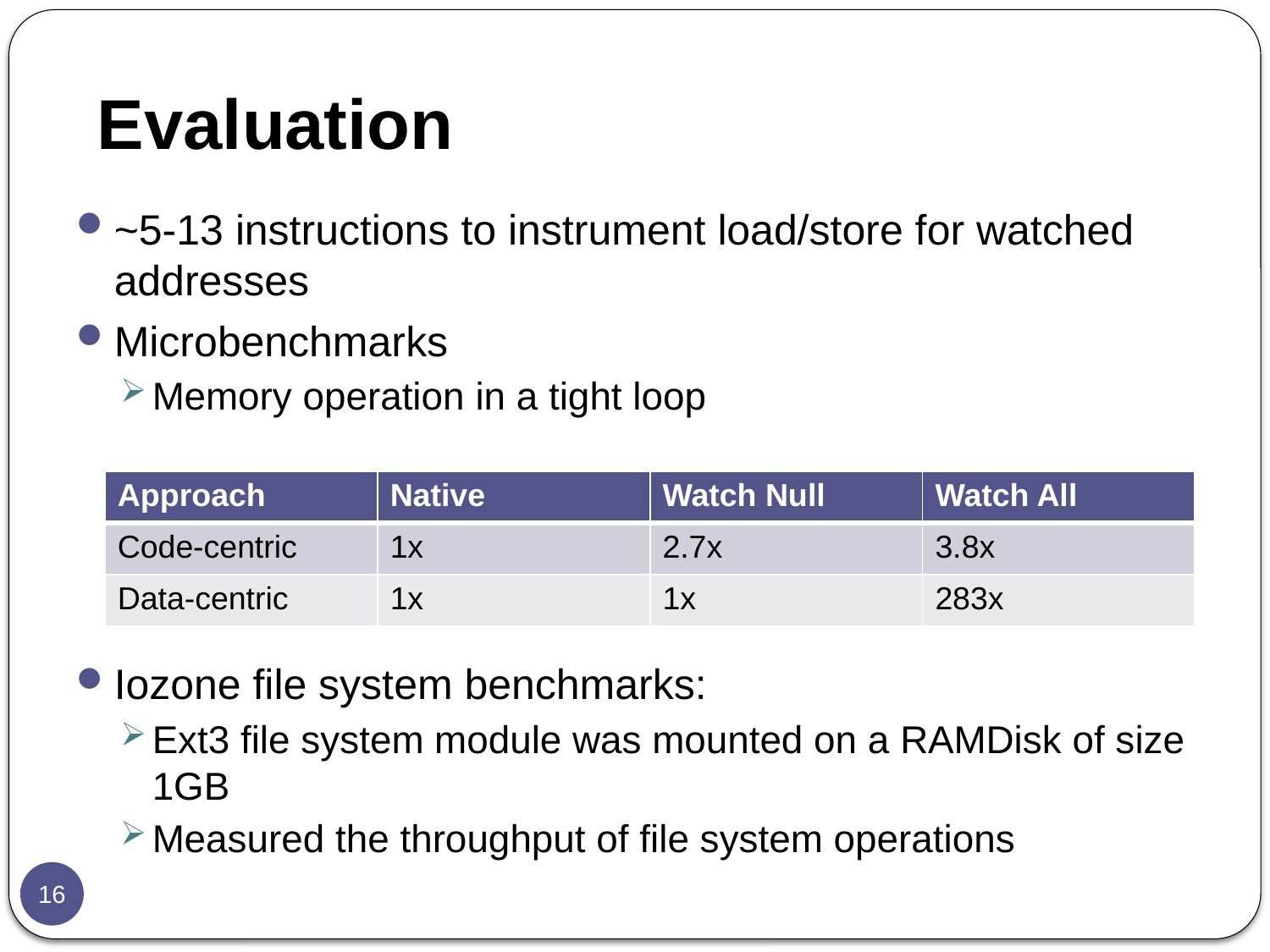

# Evaluation
~5-13 instructions to instrument load/store for watched addresses
Microbenchmarks
Memory operation in a tight loop

Iozone file system benchmarks:
Ext3 file system module was mounted on a RAMDisk of size 1GB
Measured the throughput of file system operations

| Approach | Native | Watch Null | Watch All |
| --- | --- | --- | --- |
| Code-centric | 1x | 2.7x | 3.8x |
| Data-centric | 1x | 1x | 283x |
16